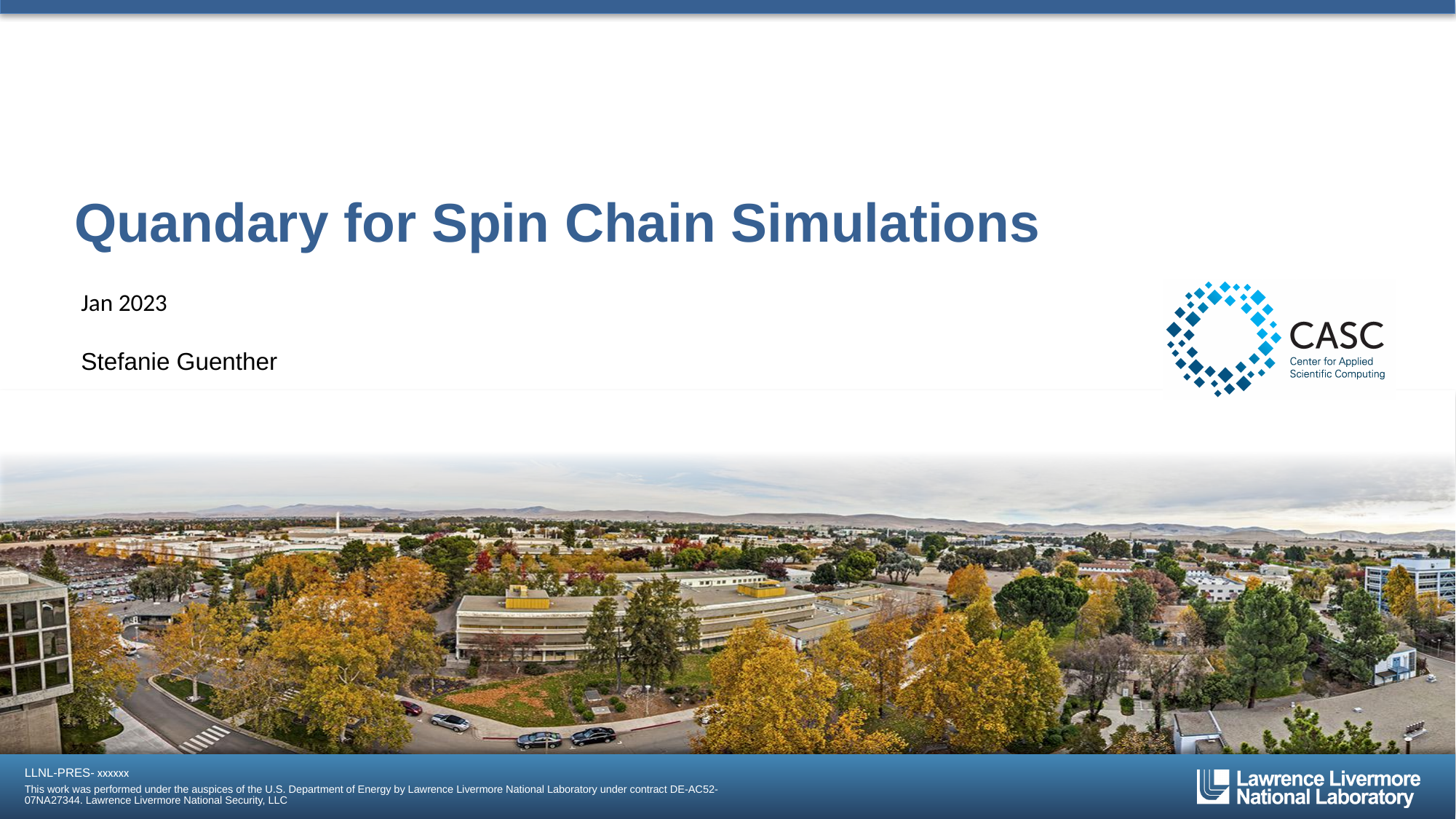

# Quandary for Spin Chain Simulations
Jan 2023
Stefanie Guenther